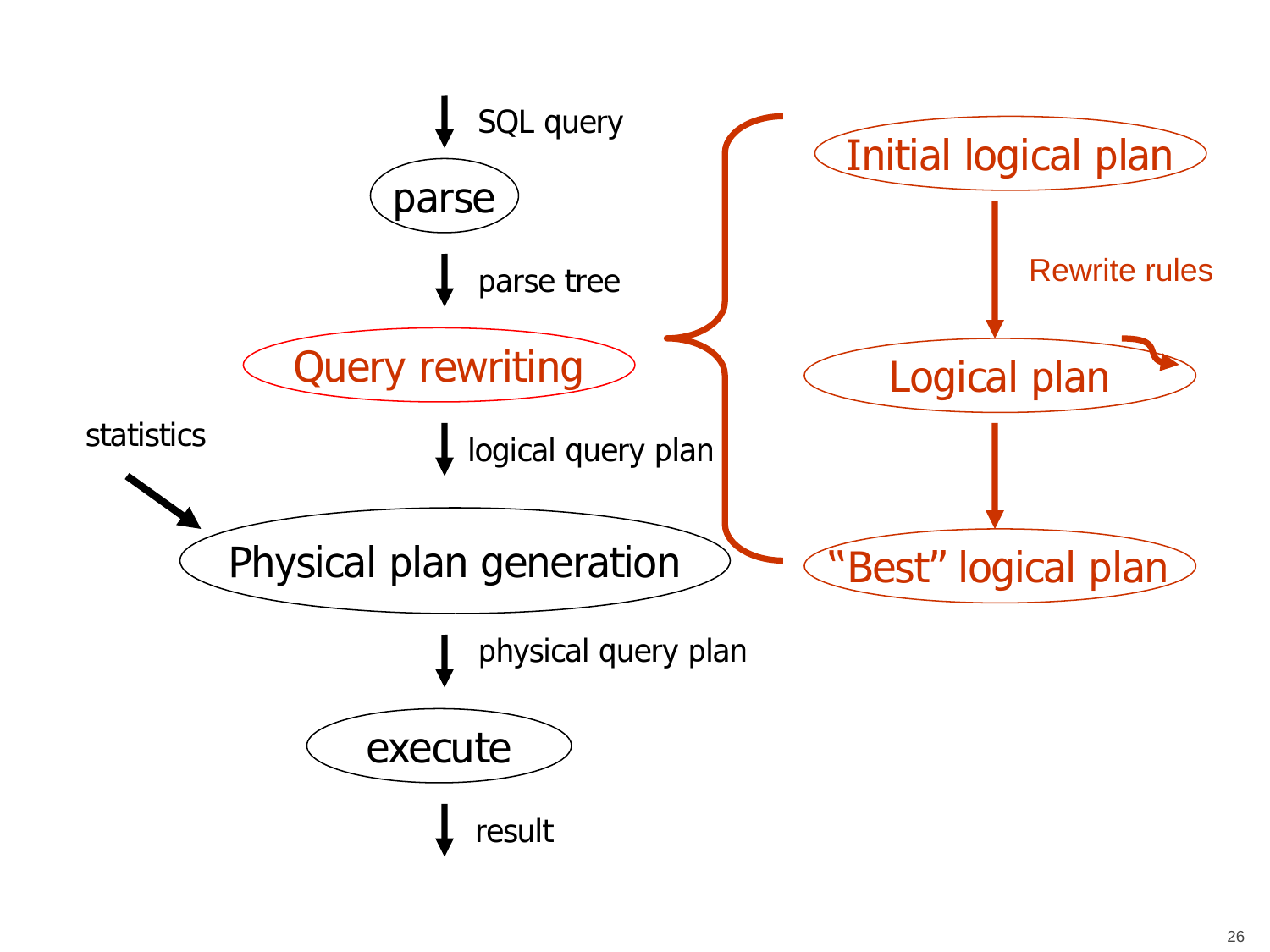

SQL query

Initial logical plan
parse

Rewrite rules

parse tree
Query rewriting
Logical plan
statistics

logical query plan

Physical plan generation
“Best” logical plan
physical query plan

execute
   result

26